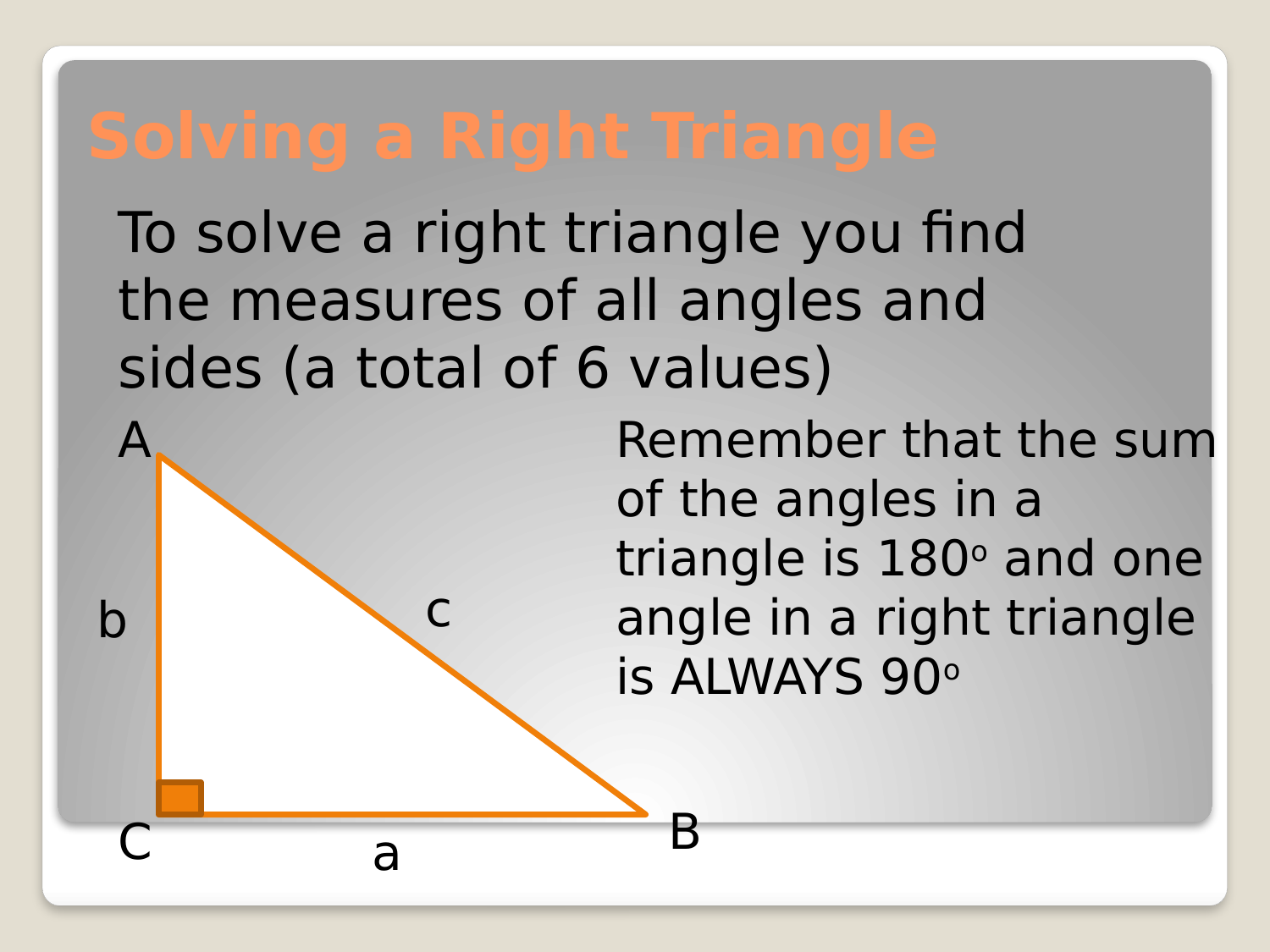

# Solving a Right Triangle
To solve a right triangle you find the measures of all angles and sides (a total of 6 values)
A

B
C
c
b
a
Remember that the sum of the angles in a triangle is 180o and one angle in a right triangle is ALWAYS 90o